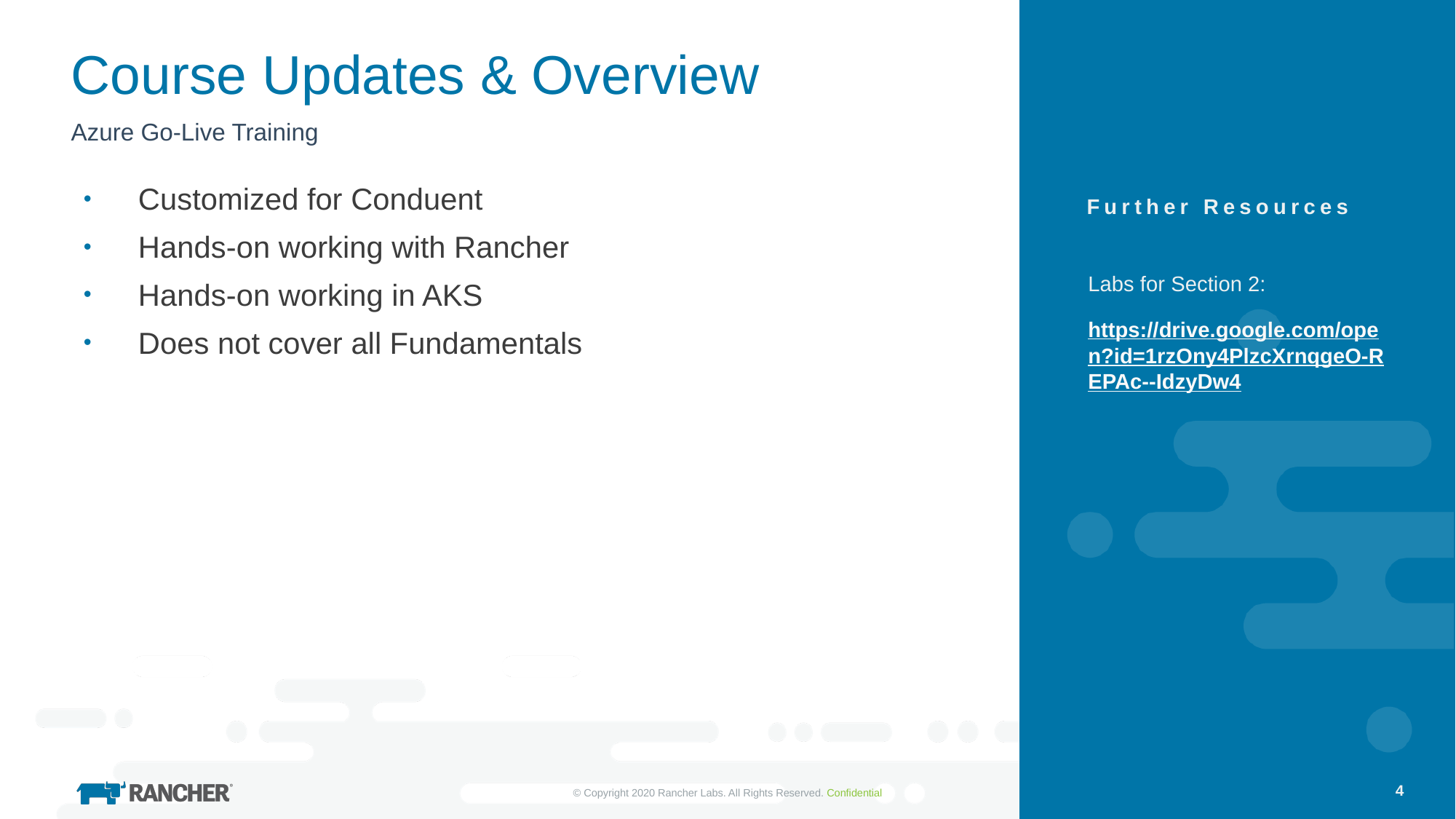

# Course Updates & Overview
Azure Go-Live Training
Further Resources
Customized for Conduent
Hands-on working with Rancher
Hands-on working in AKS
Does not cover all Fundamentals

Labs for Section 2:
https://drive.google.com/open?id=1rzOny4PlzcXrnqgeO-REPAc--IdzyDw4